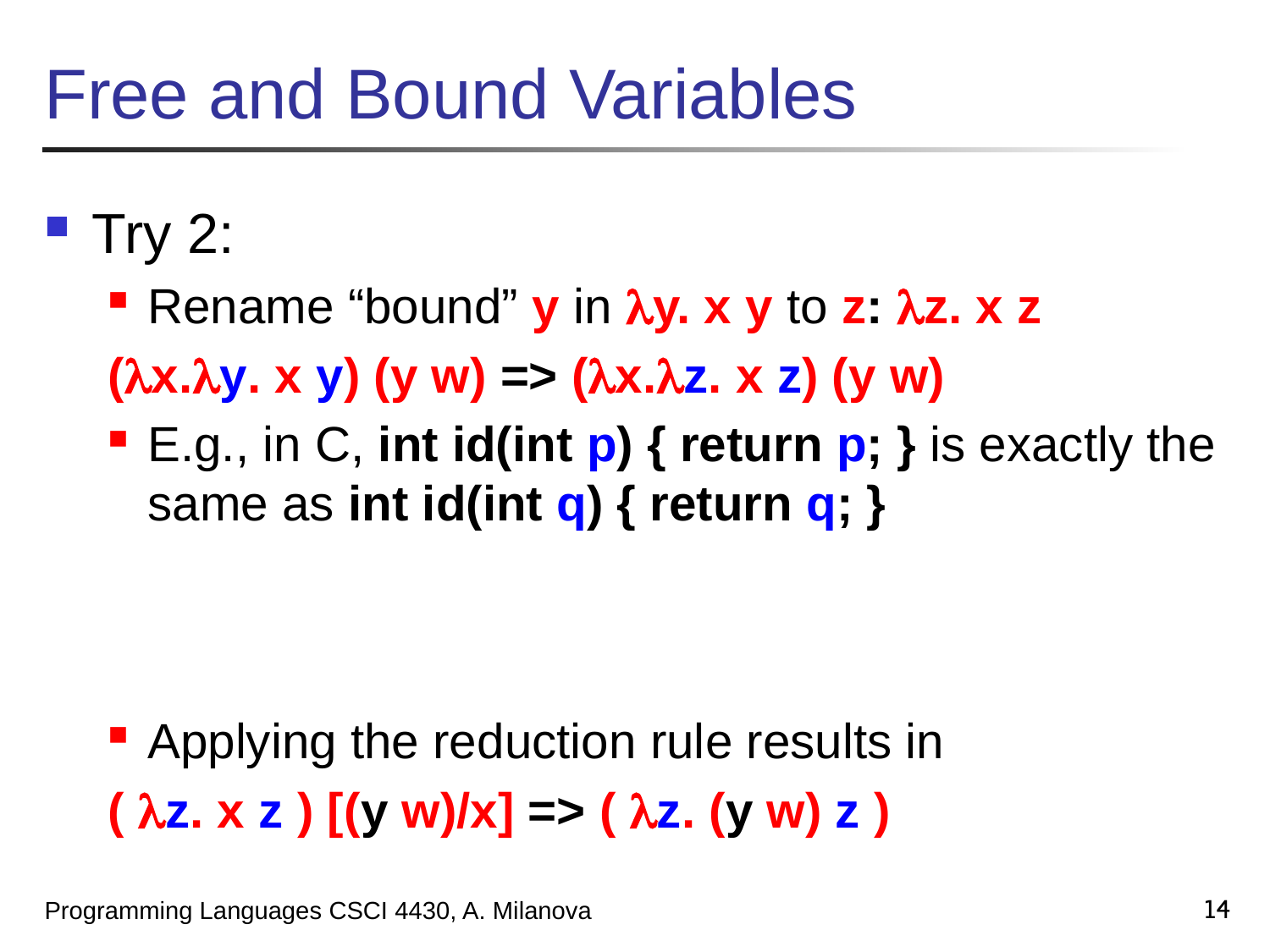

# Free and Bound Variables
Try 2:
Rename “bound” y in λy. x y to z: λz. x z
(λx.λy. x y) (y w) => (λx.λz. x z) (y w)
E.g., in C, int id(int p) { return p; } is exactly the same as int id(int q) { return q; }

Applying the reduction rule results in
( λz. x z ) [(y w)/x] => ( λz. (y w) z )

14
Programming Languages CSCI 4430, A. Milanova